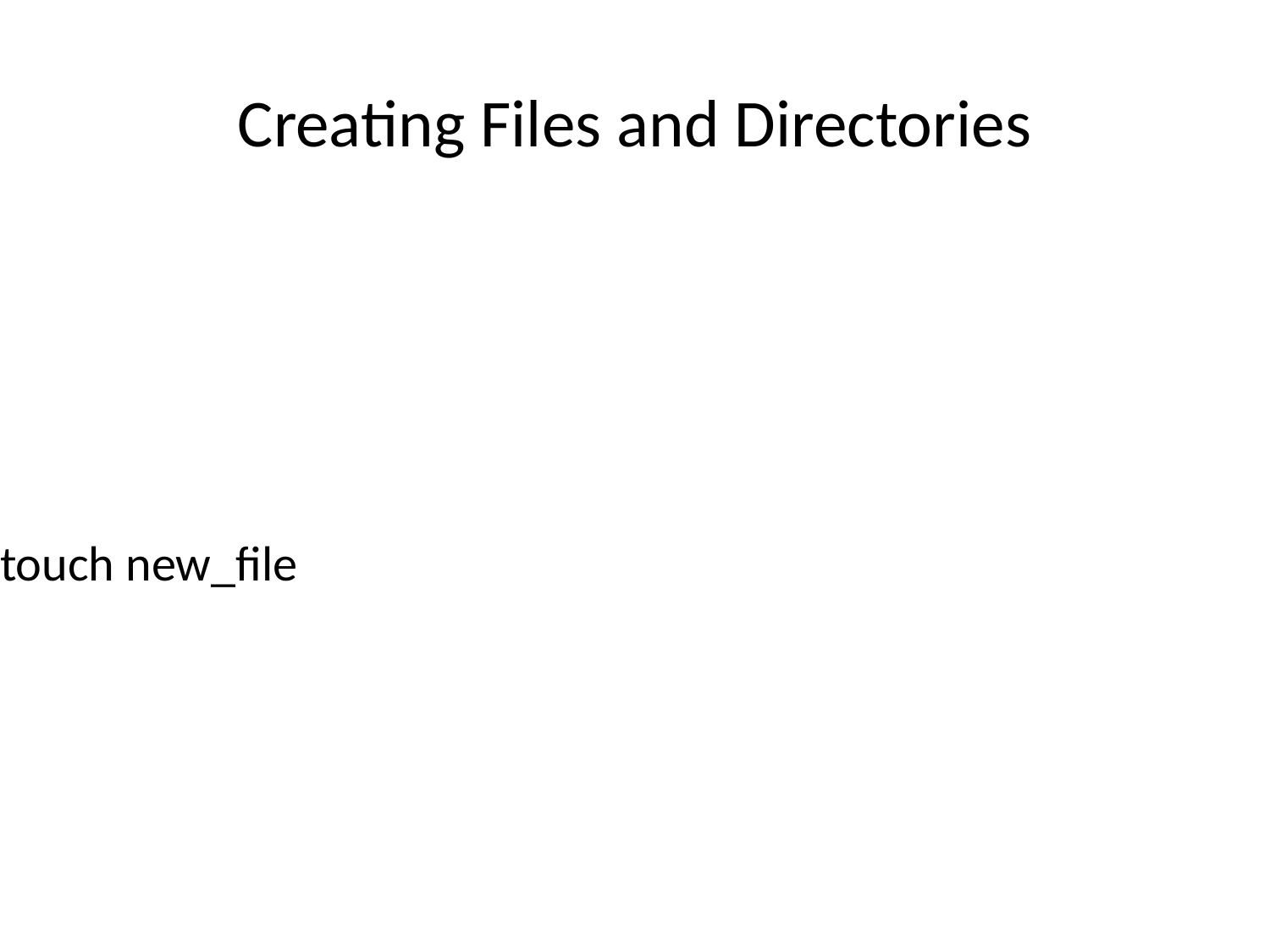

# Creating Files and Directories
touch new_file